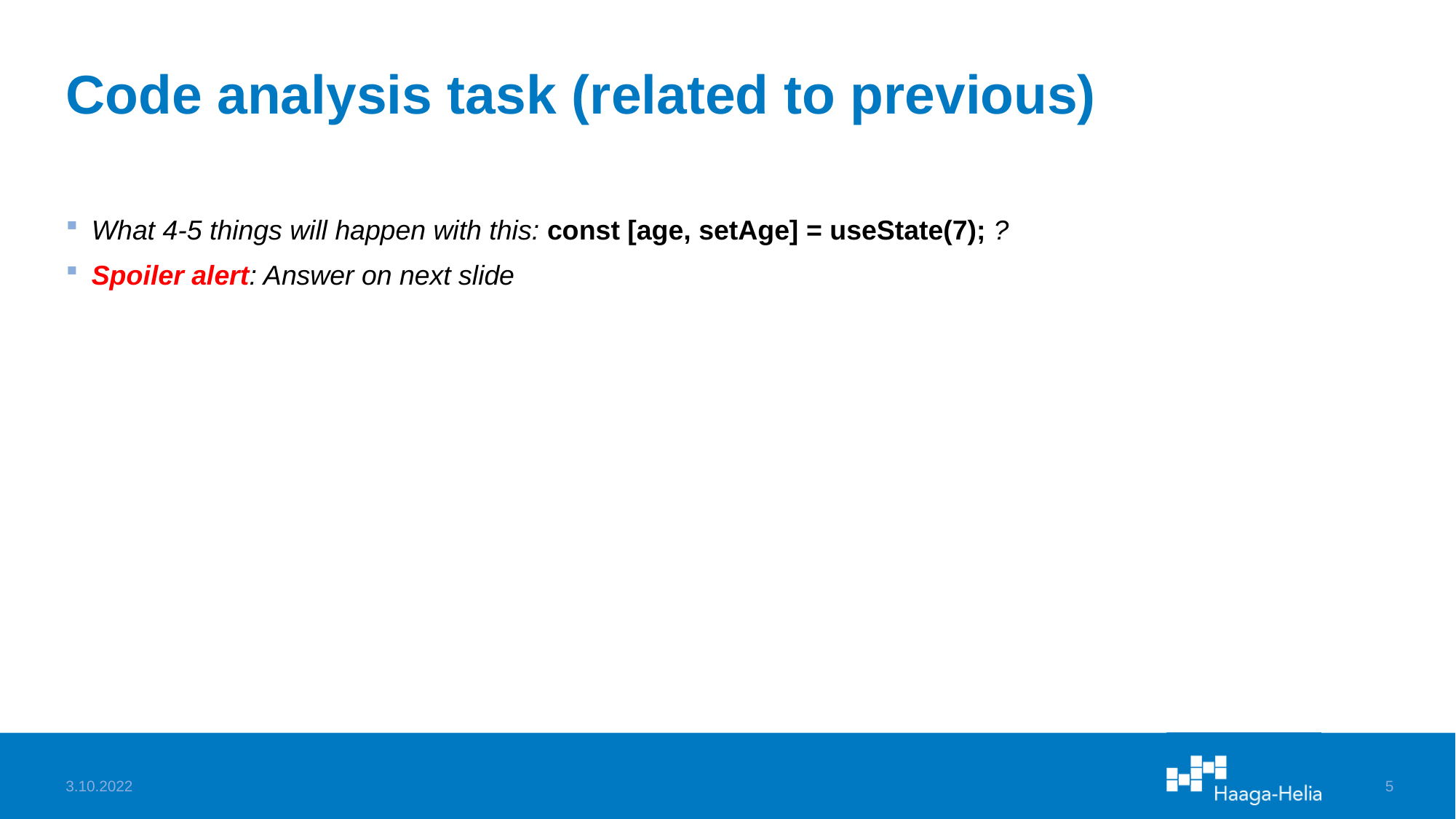

# Code analysis task (related to previous)
What 4-5 things will happen with this: const [age, setAge] = useState(7); ?
Spoiler alert: Answer on next slide

3.10.2022

5